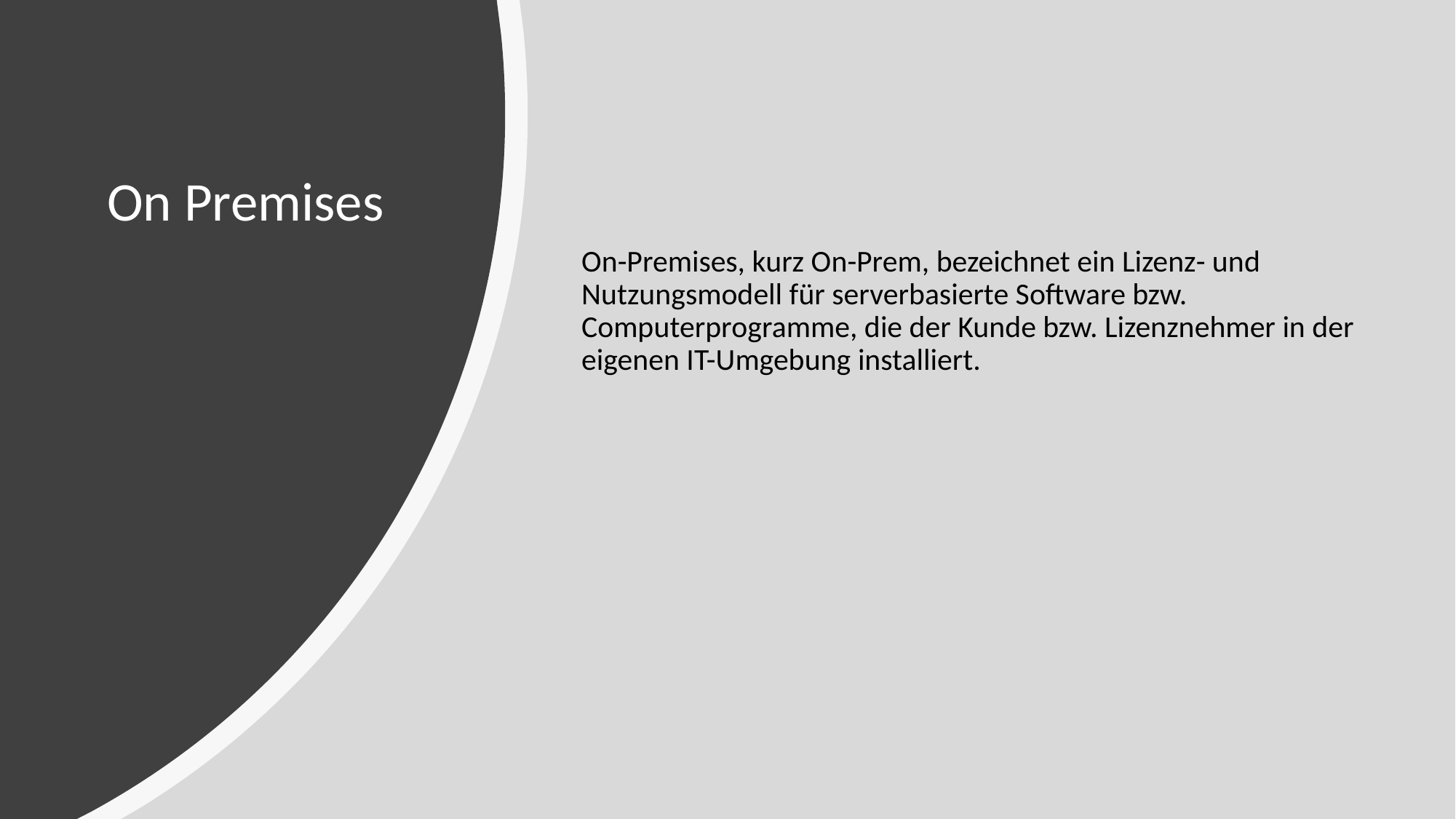

# On Premises

On-Premises, kurz On-Prem, bezeichnet ein Lizenz- und Nutzungsmodell für serverbasierte Software bzw. Computerprogramme, die der Kunde bzw. Lizenznehmer in der eigenen IT-Umgebung installiert.